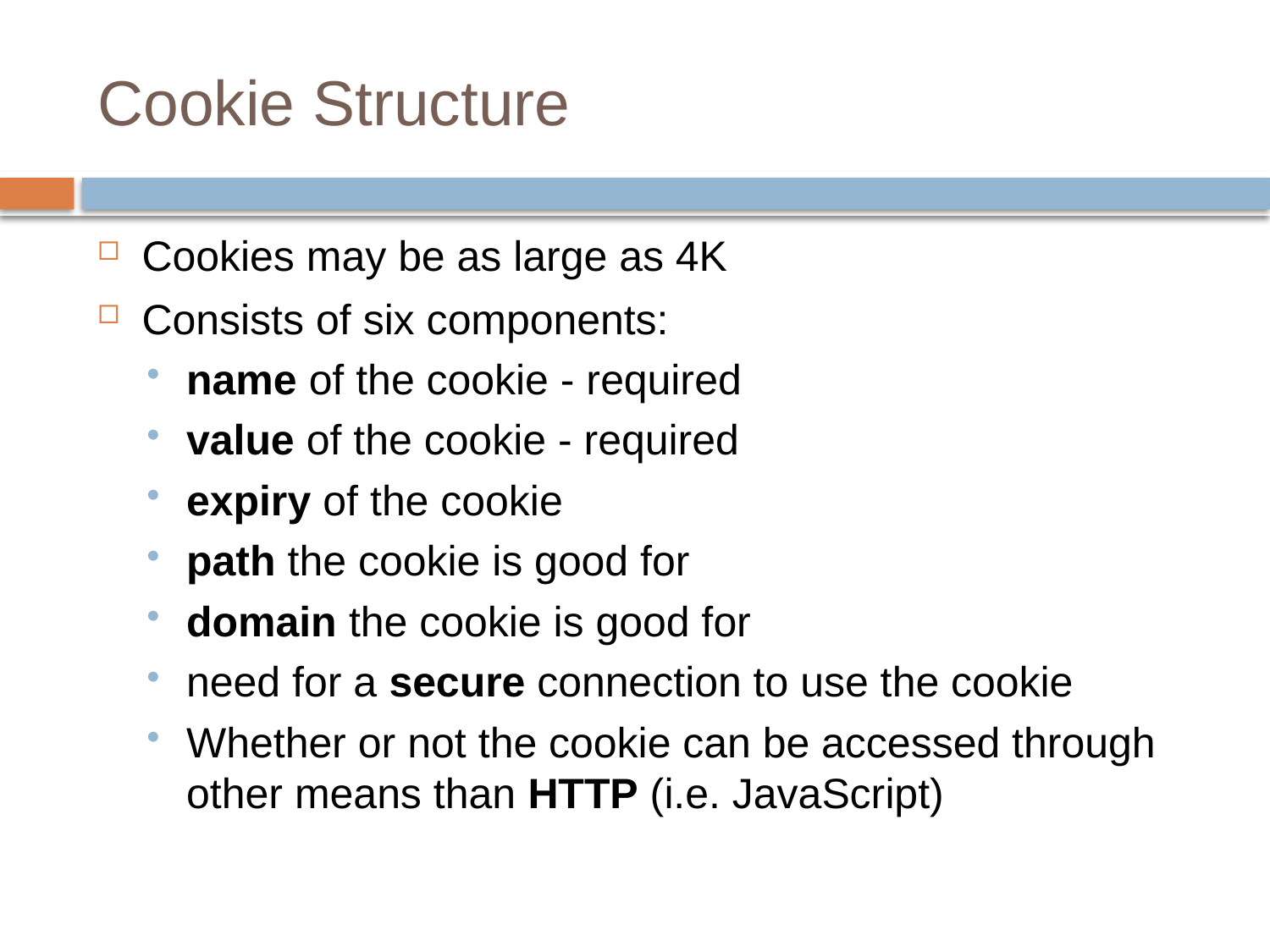

# Cookie Structure
Cookies may be as large as 4K
Consists of six components:
name of the cookie - required
value of the cookie - required
expiry of the cookie
path the cookie is good for
domain the cookie is good for
need for a secure connection to use the cookie
Whether or not the cookie can be accessed through other means than HTTP (i.e. JavaScript)